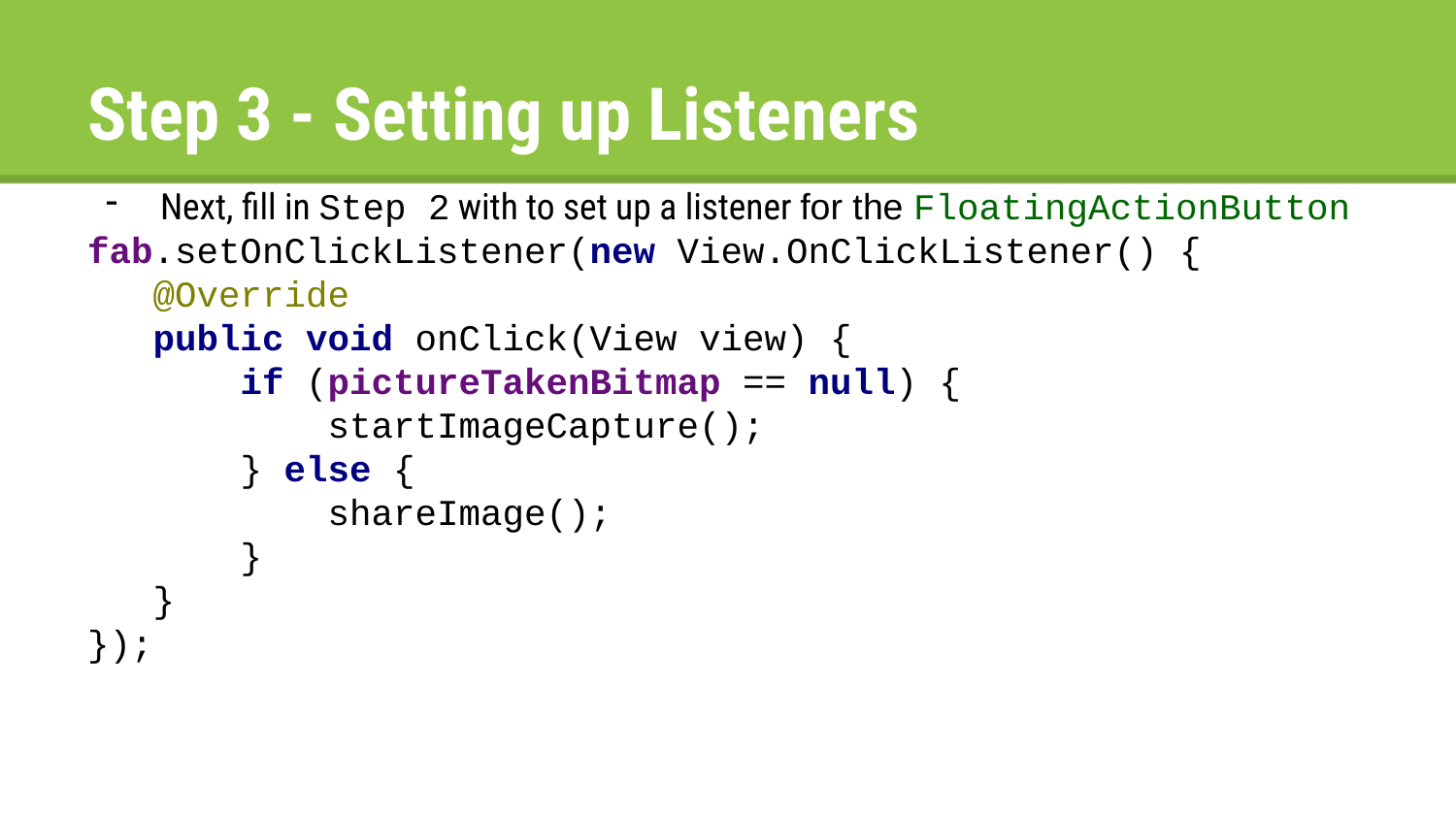

# Step 3 - Setting up Listeners
Next, fill in Step 2 with to set up a listener for the FloatingActionButton
fab.setOnClickListener(new View.OnClickListener() {
   @Override
   public void onClick(View view) {
       if (pictureTakenBitmap == null) {
           startImageCapture();
       } else {
           shareImage();
       }
   }
});